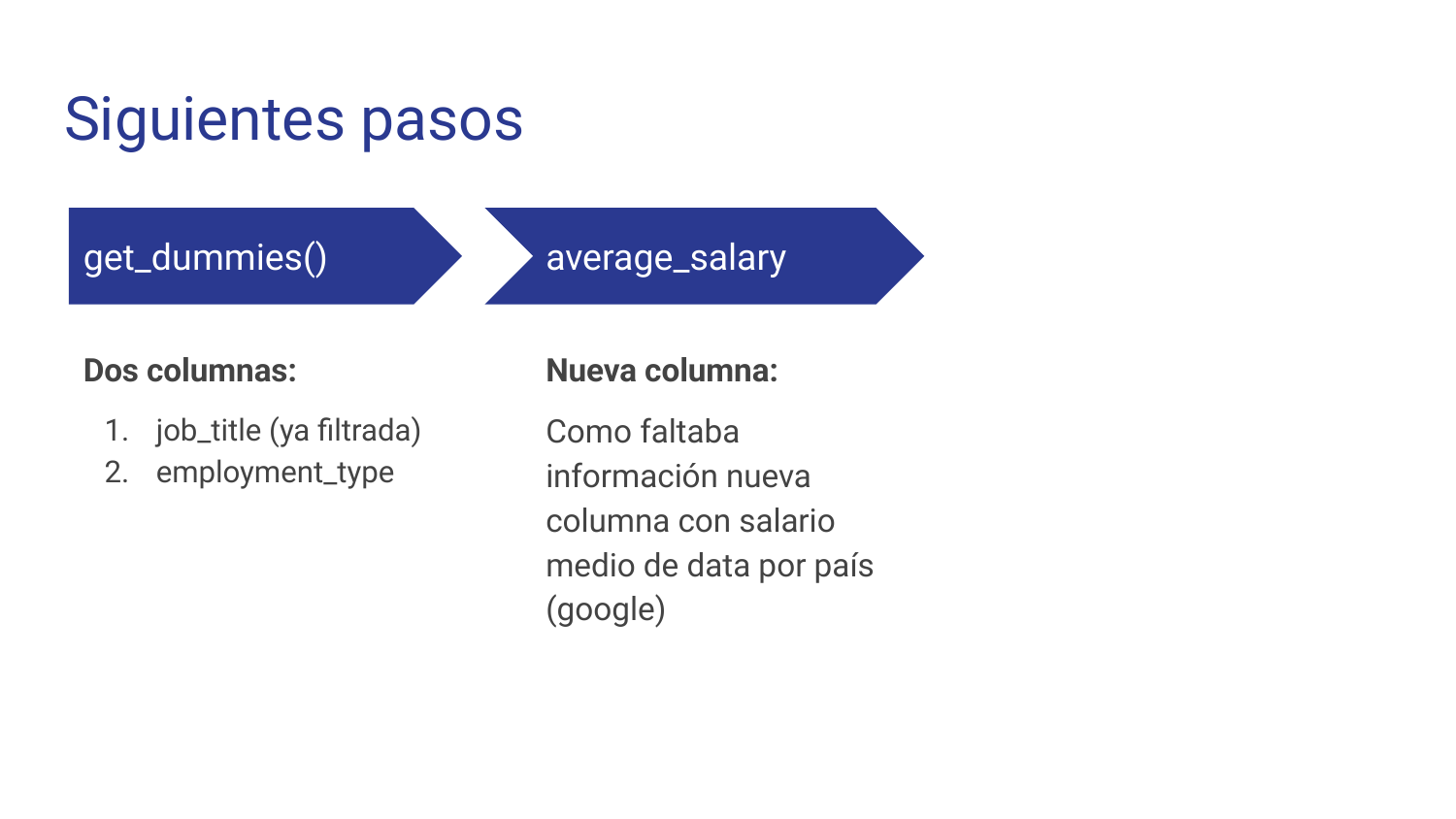

# Siguientes pasos

get_dummies()
average_salary
Dos columnas:
job_title (ya filtrada)
employment_type
Nueva columna:
Como faltaba información nueva columna con salario medio de data por país (google)